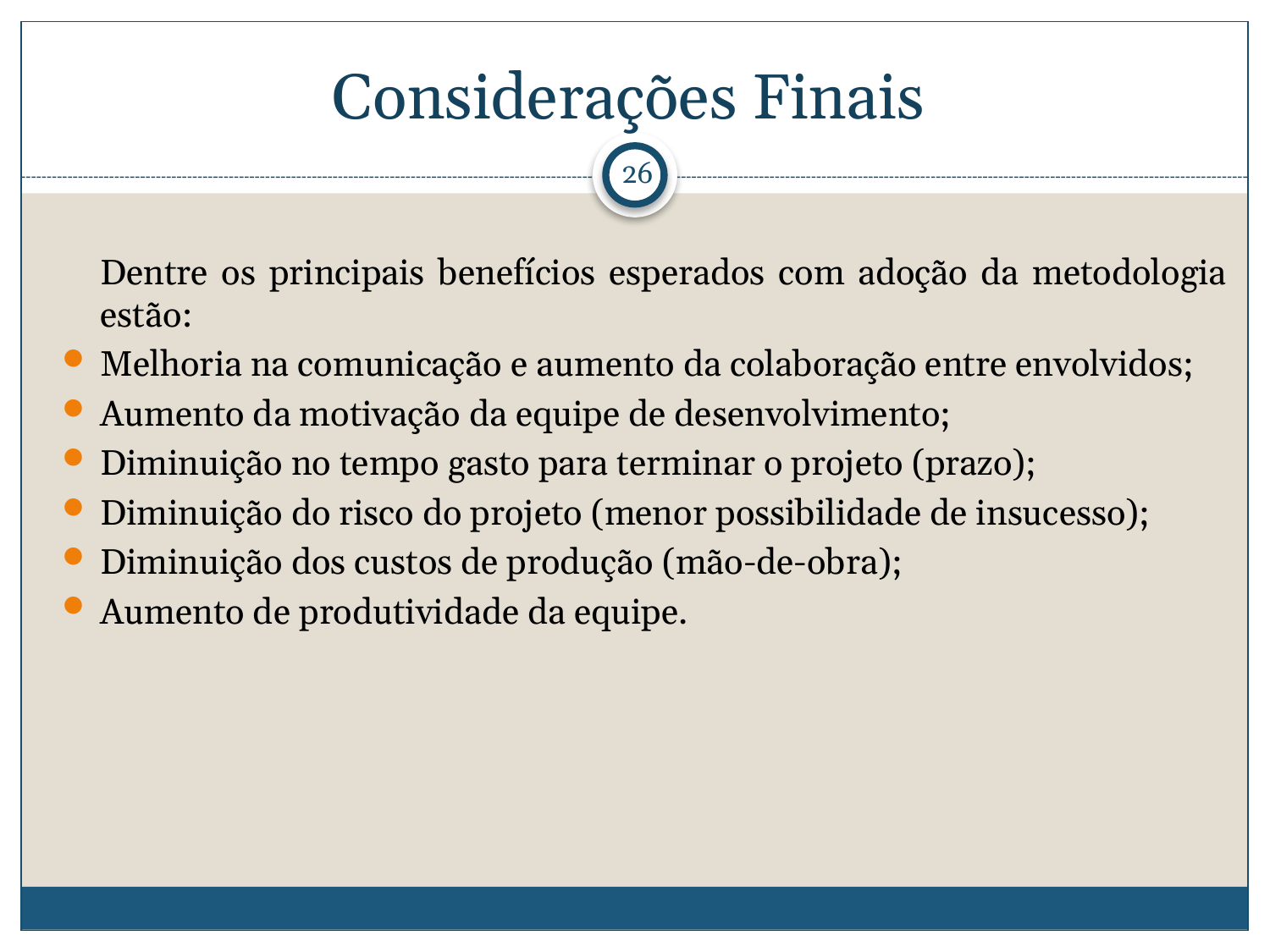

Considerações Finais
26
	Dentre os principais benefícios esperados com adoção da metodologia estão:
Melhoria na comunicação e aumento da colaboração entre envolvidos;
Aumento da motivação da equipe de desenvolvimento;
Diminuição no tempo gasto para terminar o projeto (prazo);
Diminuição do risco do projeto (menor possibilidade de insucesso);
Diminuição dos custos de produção (mão-de-obra);
Aumento de produtividade da equipe.